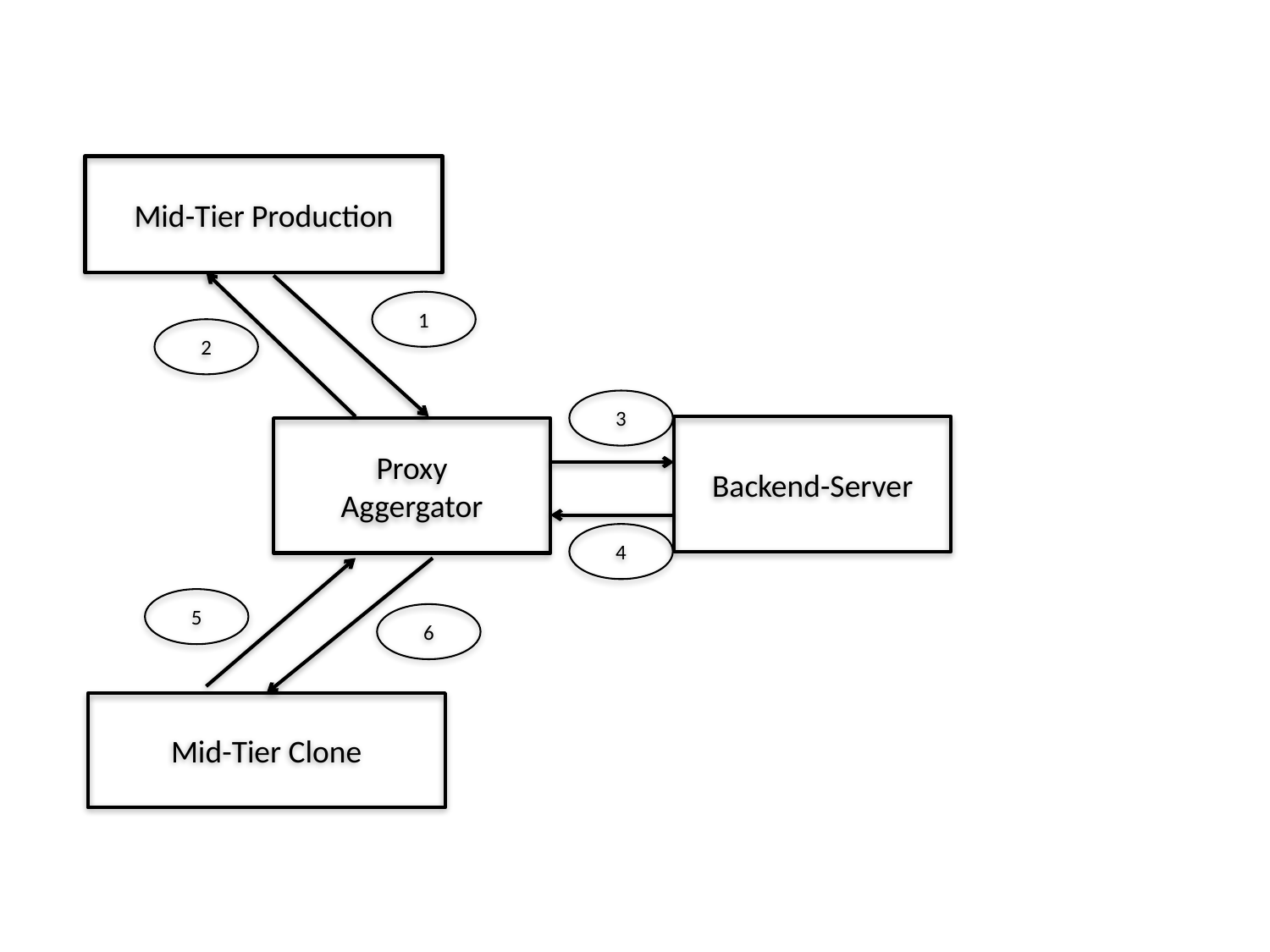

Mid-Tier Production
1
2
Proxy
Aggergator
5

6
Mid-Tier Clone
3
Backend-Server
4